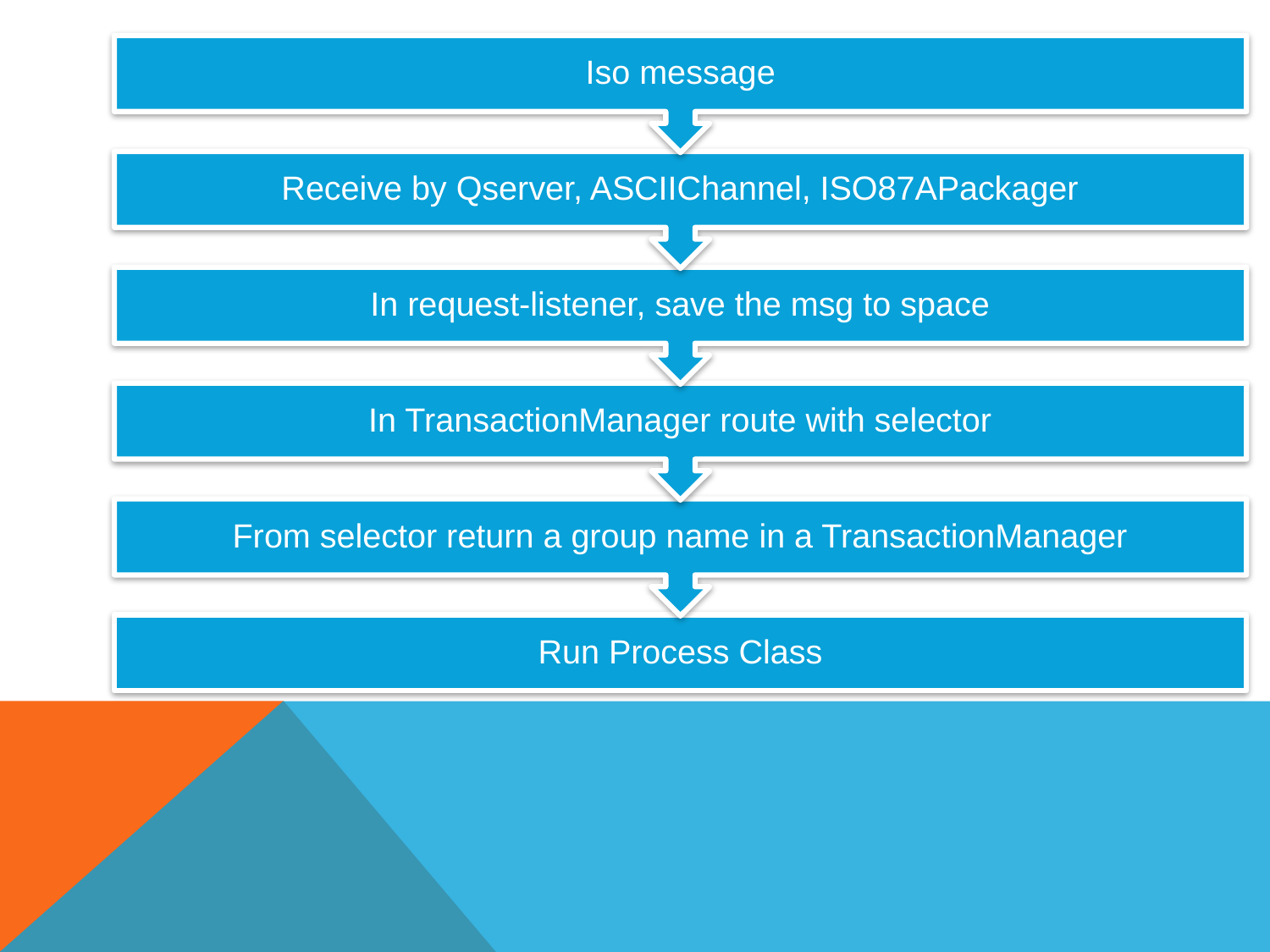

Run Process Class
From selector return a group name in a TransactionManager
In TransactionManager route with selector
In request-listener, save the msg to space
Receive by Qserver, ASCIIChannel, ISO87APackager
Iso message